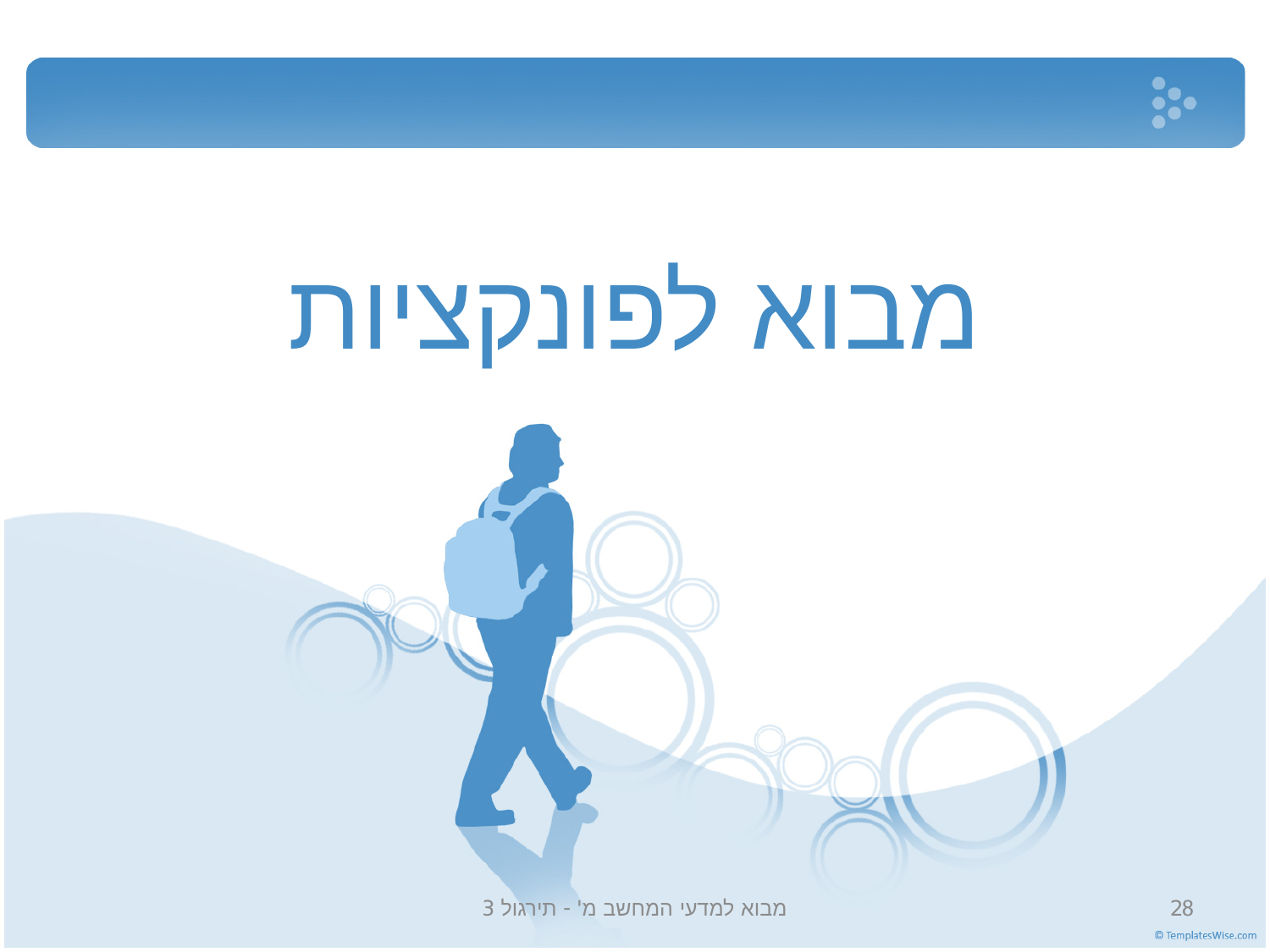

# מבוא לפונקציות
מבוא למדעי המחשב מ' - תירגול 3
28